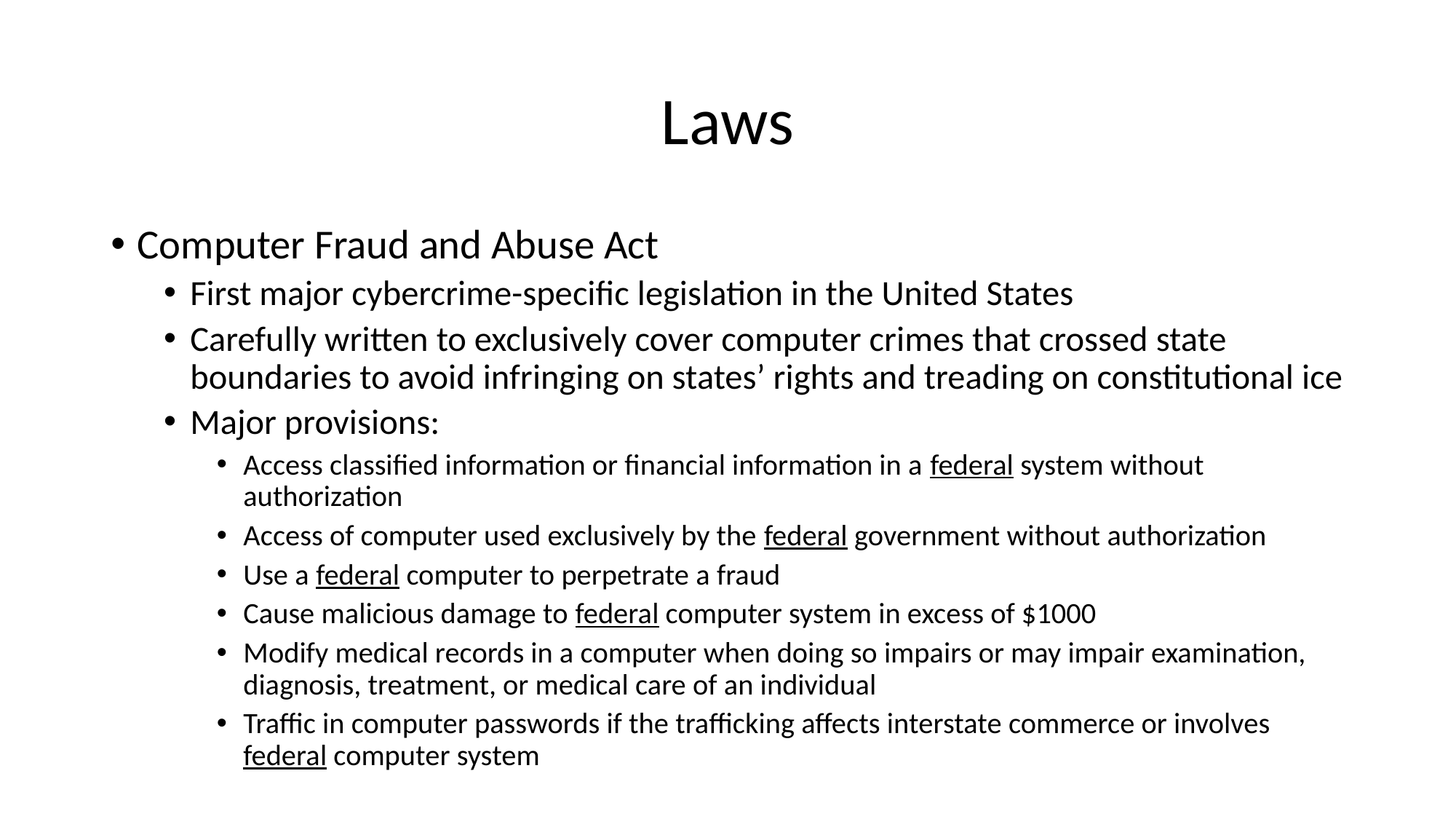

# Laws
Computer Fraud and Abuse Act
First major cybercrime-specific legislation in the United States
Carefully written to exclusively cover computer crimes that crossed state boundaries to avoid infringing on states’ rights and treading on constitutional ice
Major provisions:
Access classified information or financial information in a federal system without authorization
Access of computer used exclusively by the federal government without authorization
Use a federal computer to perpetrate a fraud
Cause malicious damage to federal computer system in excess of $1000
Modify medical records in a computer when doing so impairs or may impair examination, diagnosis, treatment, or medical care of an individual
Traffic in computer passwords if the trafficking affects interstate commerce or involves federal computer system